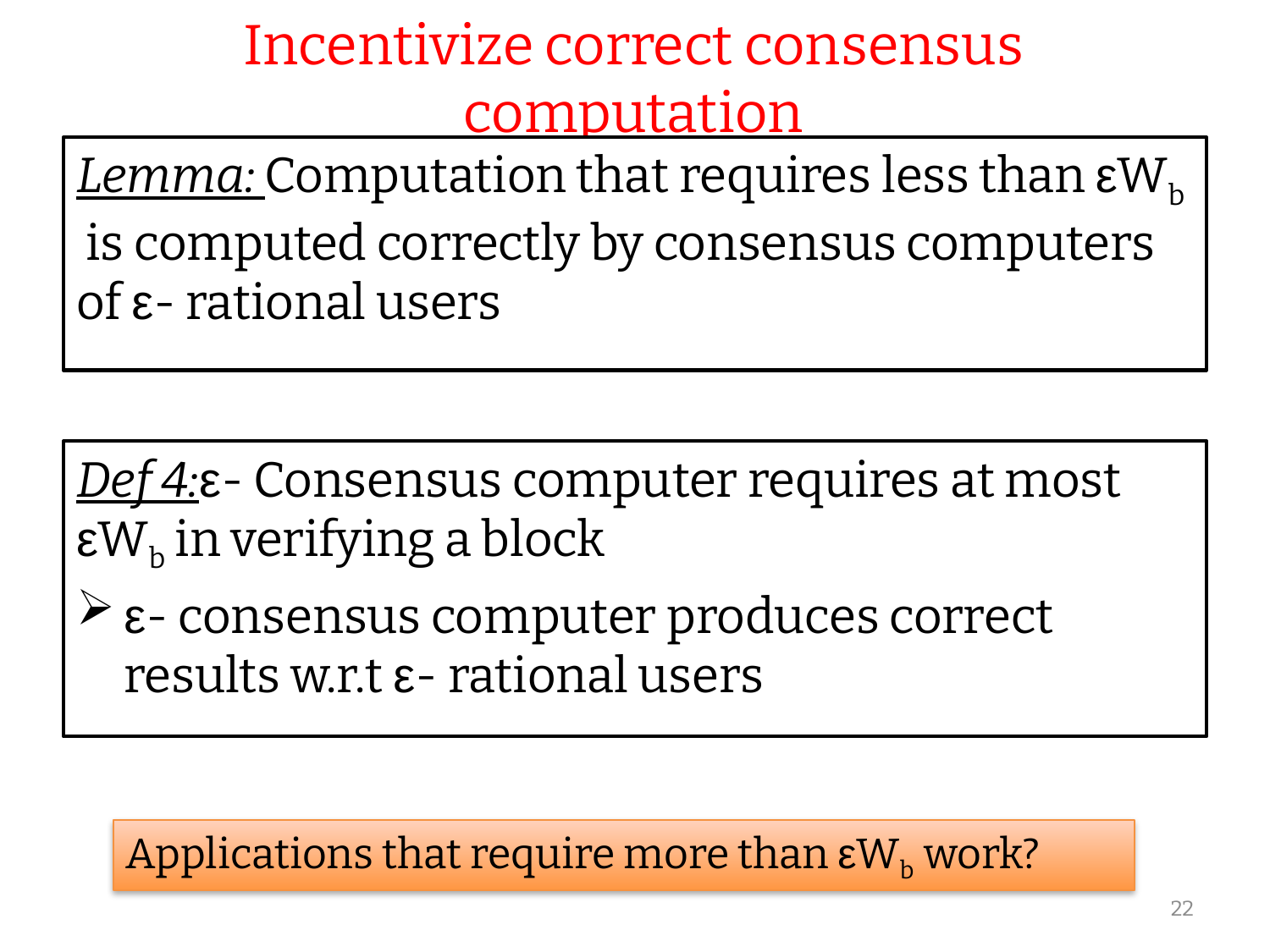

# Incentivize correct consensus computation
Lemma: Computation that requires less than εWb   is computed correctly by consensus computers of ε- rational users
Def 4:ε- Consensus computer requires at most εWb in verifying a block
ε- consensus computer produces correct results w.r.t ε- rational users
Applications that require more than εWb  work?
22